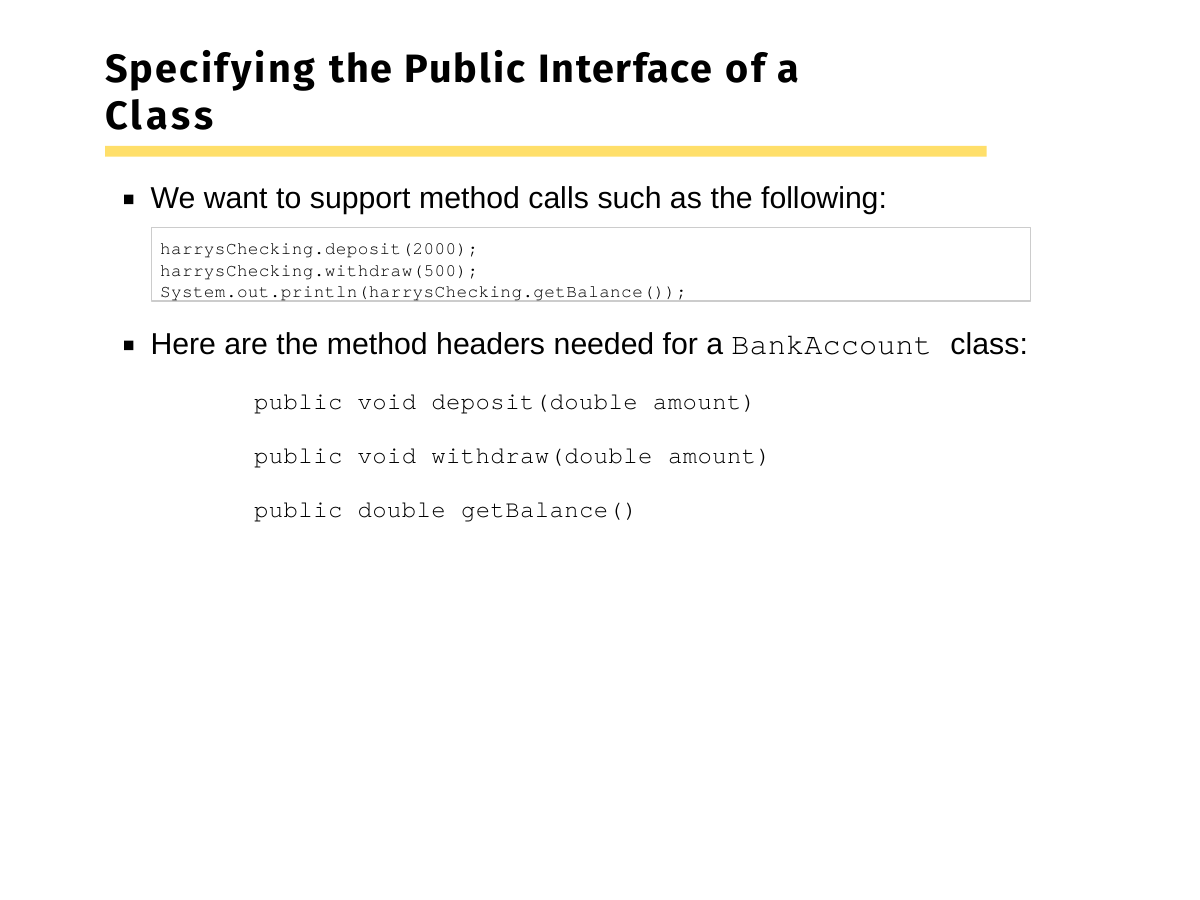

# Specifying the Public Interface of a  Class

Here are the method headers needed for a BankAccount class:
public void deposit(double amount)  public void withdraw(double amount)  public double getBalance()
We want to support method calls such as the following:

harrysChecking.deposit(2000);  harrysChecking.withdraw(500);  System.out.println(harrysChecking.getBalance());